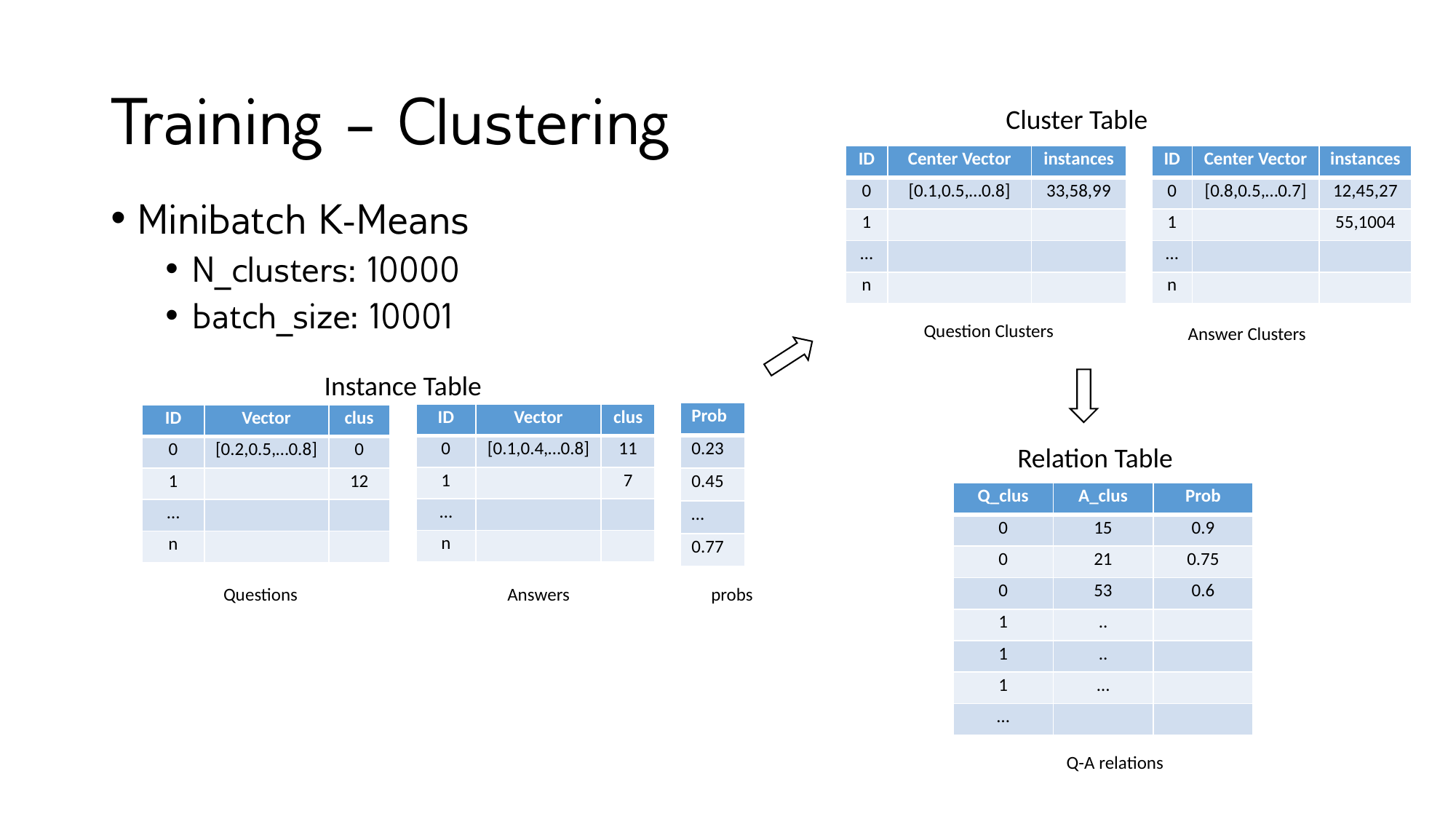

# Training – Clustering
Cluster Table
| ID | Center Vector | instances |
| --- | --- | --- |
| 0 | [0.1,0.5,…0.8] | 33,58,99 |
| 1 |  |  |
| … |  |  |
| n |  |  |
| ID | Center Vector | instances |
| --- | --- | --- |
| 0 | [0.8,0.5,…0.7] | 12,45,27 |
| 1 |  | 55,1004 |
| … |  |  |
| n |  |  |
Minibatch K-Means
N_clusters: 10000
batch_size: 10001
Question Clusters
Answer Clusters

Instance Table

| Prob |
| --- |
| 0.23 |
| 0.45 |
| … |
| 0.77 |
| ID | Vector | clus |
| --- | --- | --- |
| 0 | [0.1,0.4,…0.8] | 11 |
| 1 |  | 7 |
| … |  |  |
| n |  |  |
| ID | Vector | clus |
| --- | --- | --- |
| 0 | [0.2,0.5,…0.8] | 0 |
| 1 |  | 12 |
| … |  |  |
| n |  |  |
Relation Table
| Q\_clus | A\_clus | Prob |
| --- | --- | --- |
| 0 | 15 | 0.9 |
| 0 | 21 | 0.75 |
| 0 | 53 | 0.6 |
| 1 | .. |  |
| 1 | .. |  |
| 1 | … |  |
| … |  |  |
Questions
probs
Answers
Q-A relations